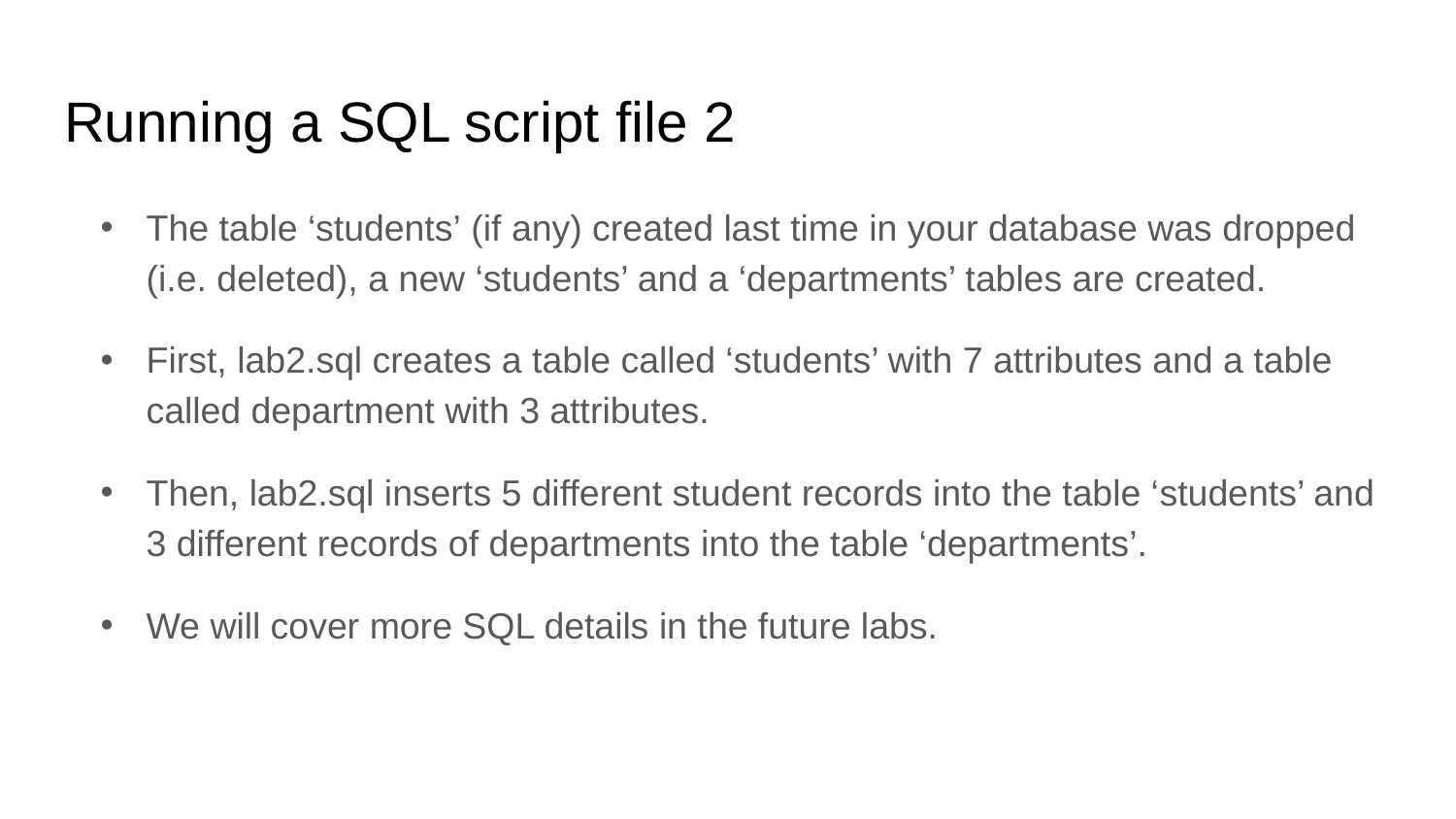

# Running a SQL script file 2
The table ‘students’ (if any) created last time in your database was dropped (i.e. deleted), a new ‘students’ and a ‘departments’ tables are created.
First, lab2.sql creates a table called ‘students’ with 7 attributes and a table called department with 3 attributes.
Then, lab2.sql inserts 5 different student records into the table ‘students’ and 3 different records of departments into the table ‘departments’.
We will cover more SQL details in the future labs.